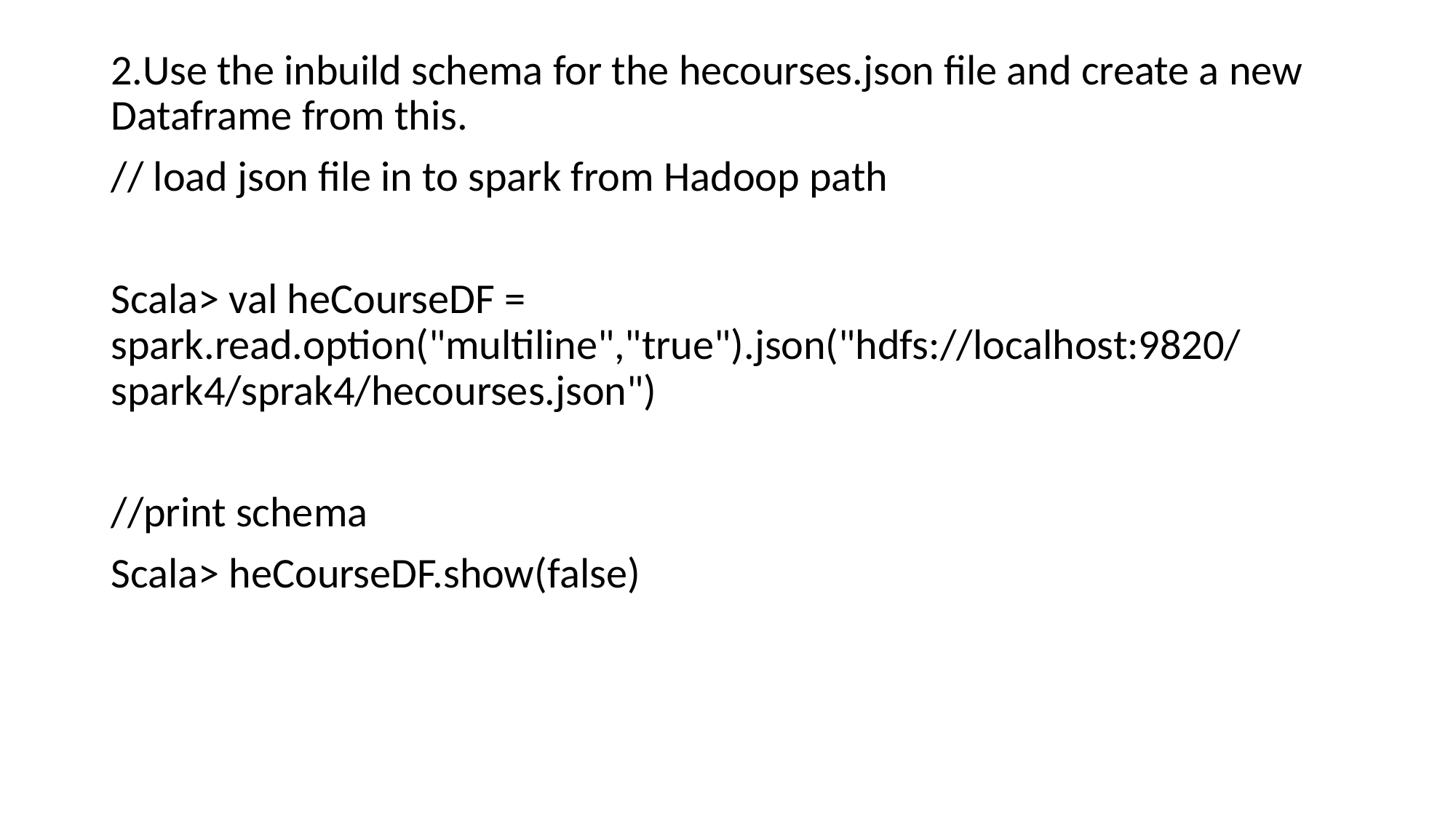

2.Use the inbuild schema for the hecourses.json file and create a new Dataframe from this.
// load json file in to spark from Hadoop path

Scala> val heCourseDF = spark.read.option("multiline","true").json("hdfs://localhost:9820/spark4/sprak4/hecourses.json")

//print schema
Scala> heCourseDF.show(false)